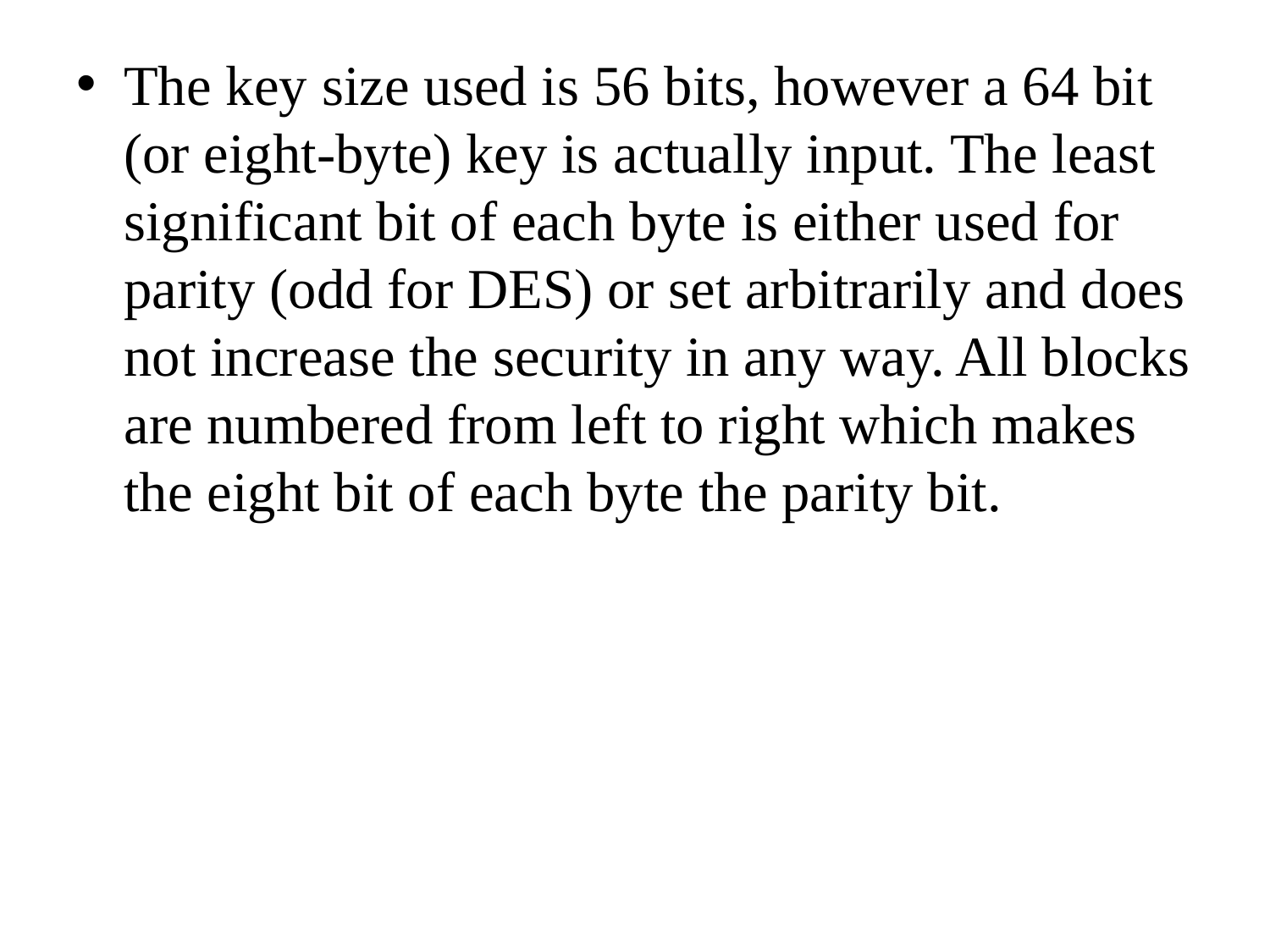

The key size used is 56 bits, however a 64 bit (or eight-byte) key is actually input. The least significant bit of each byte is either used for parity (odd for DES) or set arbitrarily and does not increase the security in any way. All blocks are numbered from left to right which makes the eight bit of each byte the parity bit.